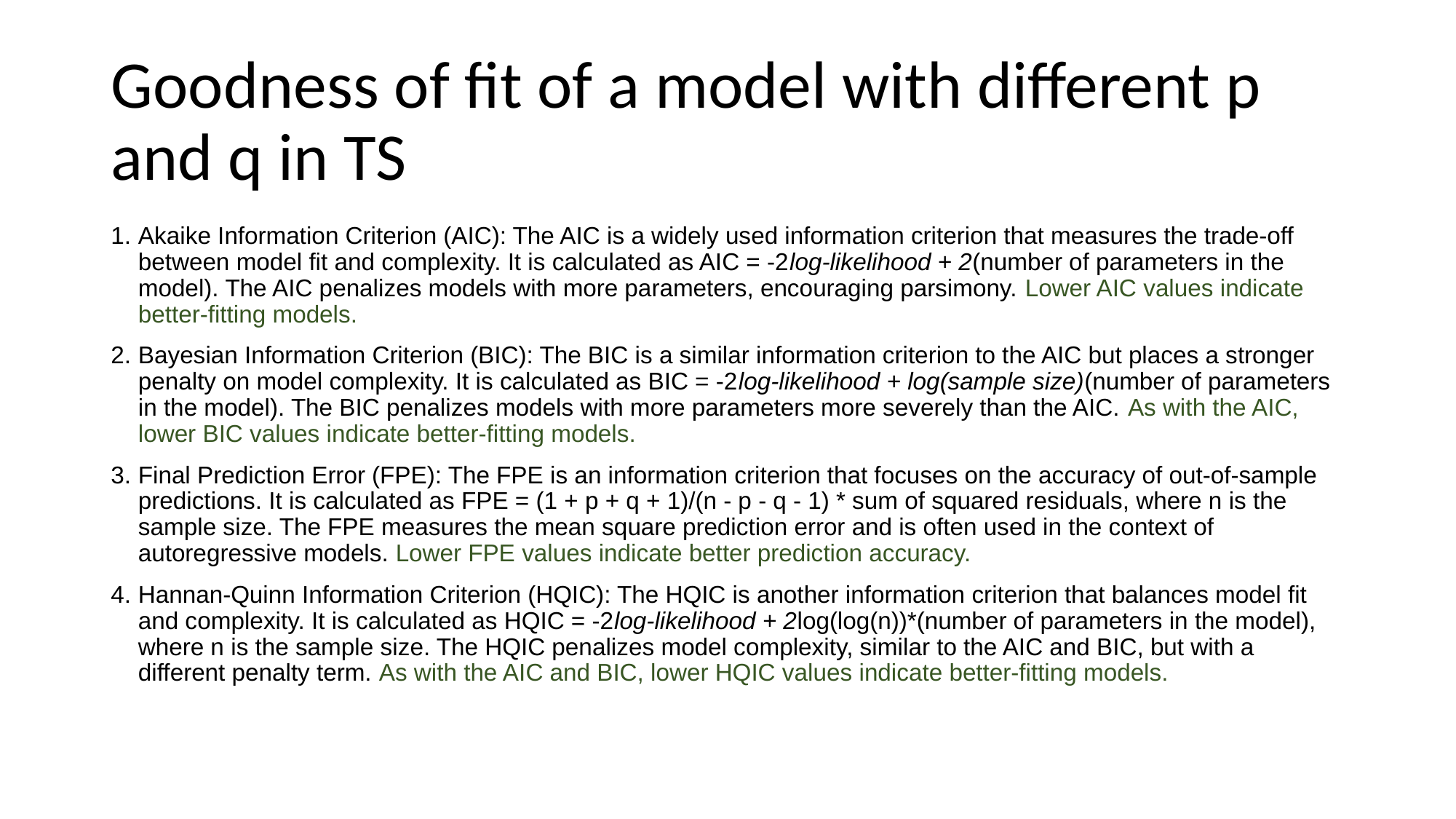

# Goodness of fit of a model with different p and q in TS
Akaike Information Criterion (AIC): The AIC is a widely used information criterion that measures the trade-off between model fit and complexity. It is calculated as AIC = -2log-likelihood + 2(number of parameters in the model). The AIC penalizes models with more parameters, encouraging parsimony. Lower AIC values indicate better-fitting models.
Bayesian Information Criterion (BIC): The BIC is a similar information criterion to the AIC but places a stronger penalty on model complexity. It is calculated as BIC = -2log-likelihood + log(sample size)(number of parameters in the model). The BIC penalizes models with more parameters more severely than the AIC. As with the AIC, lower BIC values indicate better-fitting models.
Final Prediction Error (FPE): The FPE is an information criterion that focuses on the accuracy of out-of-sample predictions. It is calculated as FPE = (1 + p + q + 1)/(n - p - q - 1) * sum of squared residuals, where n is the sample size. The FPE measures the mean square prediction error and is often used in the context of autoregressive models. Lower FPE values indicate better prediction accuracy.
Hannan-Quinn Information Criterion (HQIC): The HQIC is another information criterion that balances model fit and complexity. It is calculated as HQIC = -2log-likelihood + 2log(log(n))*(number of parameters in the model), where n is the sample size. The HQIC penalizes model complexity, similar to the AIC and BIC, but with a different penalty term. As with the AIC and BIC, lower HQIC values indicate better-fitting models.